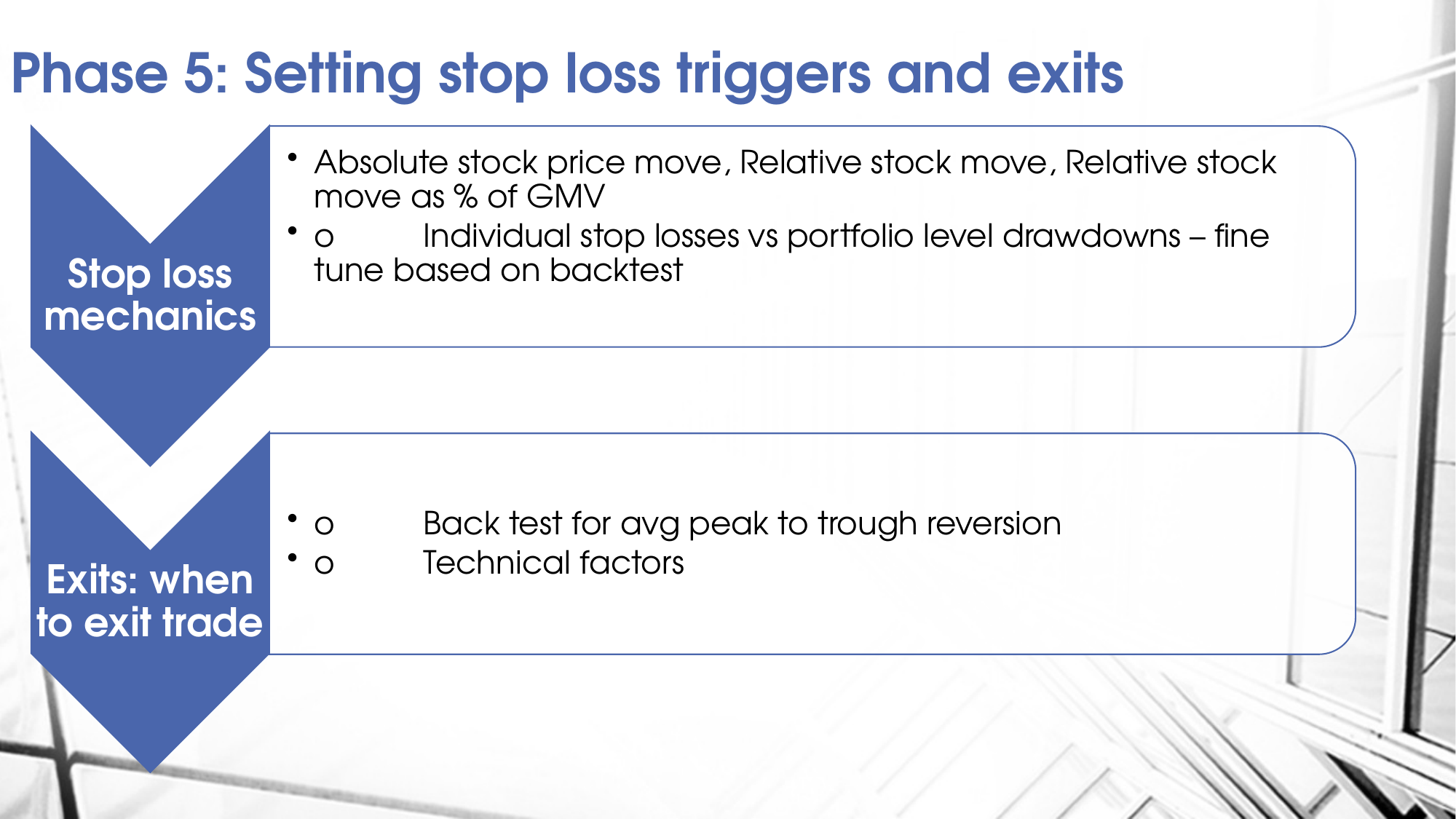

# Phase 5: Setting stop loss triggers and exits
Stop loss mechanics
Absolute stock price move, Relative stock move, Relative stock move as % of GMV
o	Individual stop losses vs portfolio level drawdowns – fine tune based on backtest

Exits: when to exit trade
o	Back test for avg peak to trough reversion
o	Technical factors